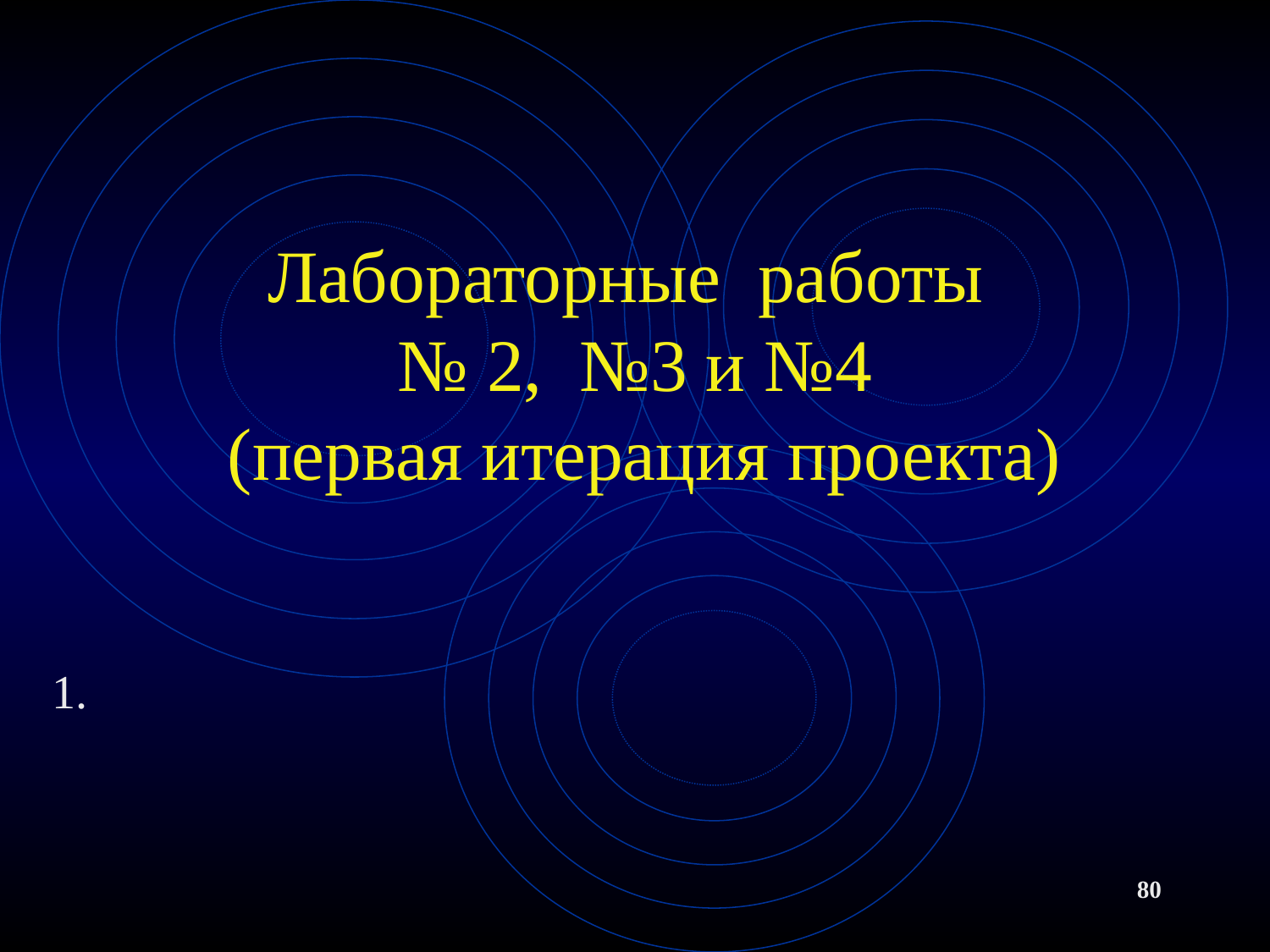

# Лабораторные  работы № 2,  №3 и №4 (первая итерация проекта)

80